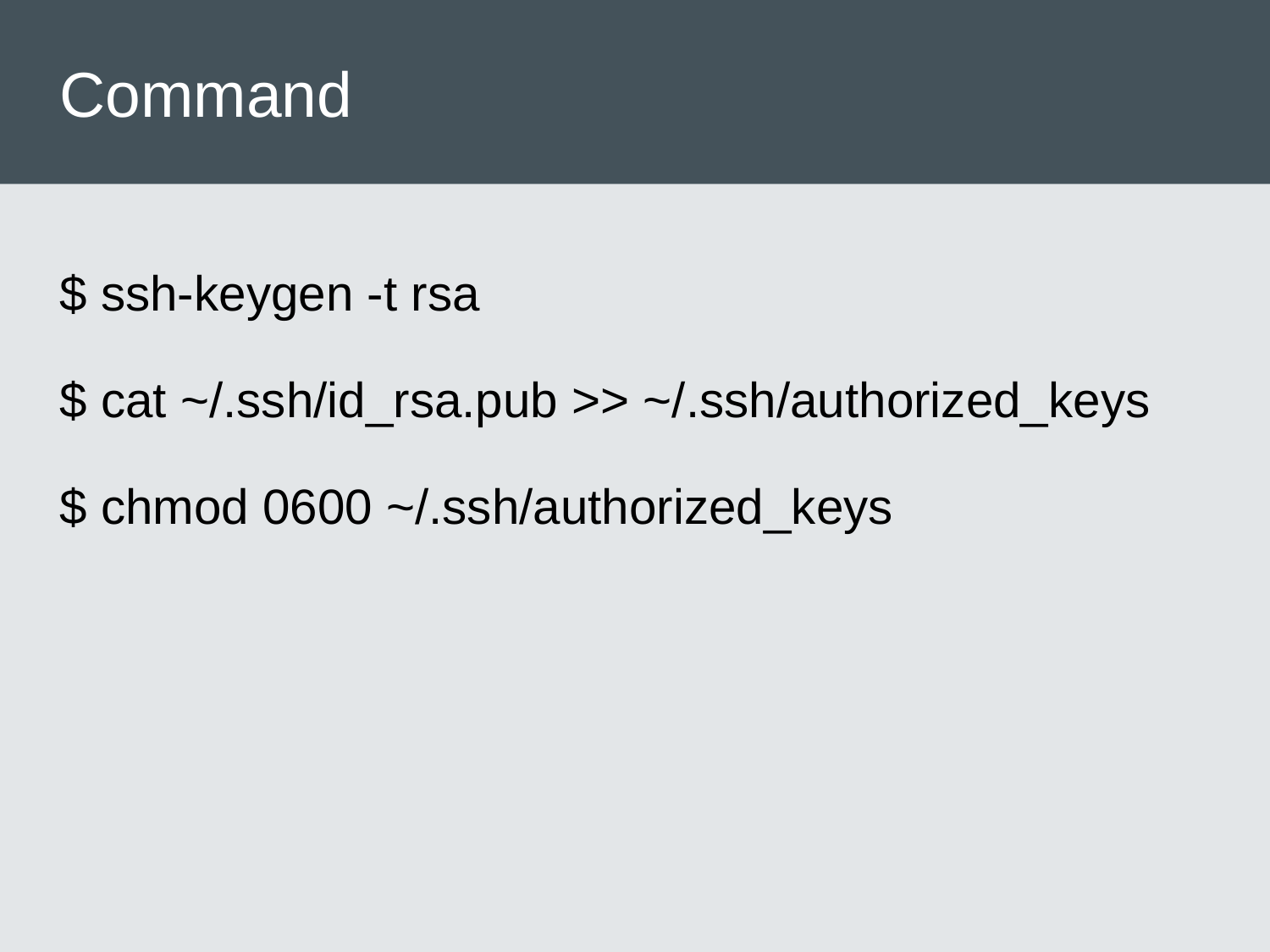

# Command
$ ssh-keygen -t rsa
$ cat ~/.ssh/id_rsa.pub >> ~/.ssh/authorized_keys
$ chmod 0600 ~/.ssh/authorized_keys